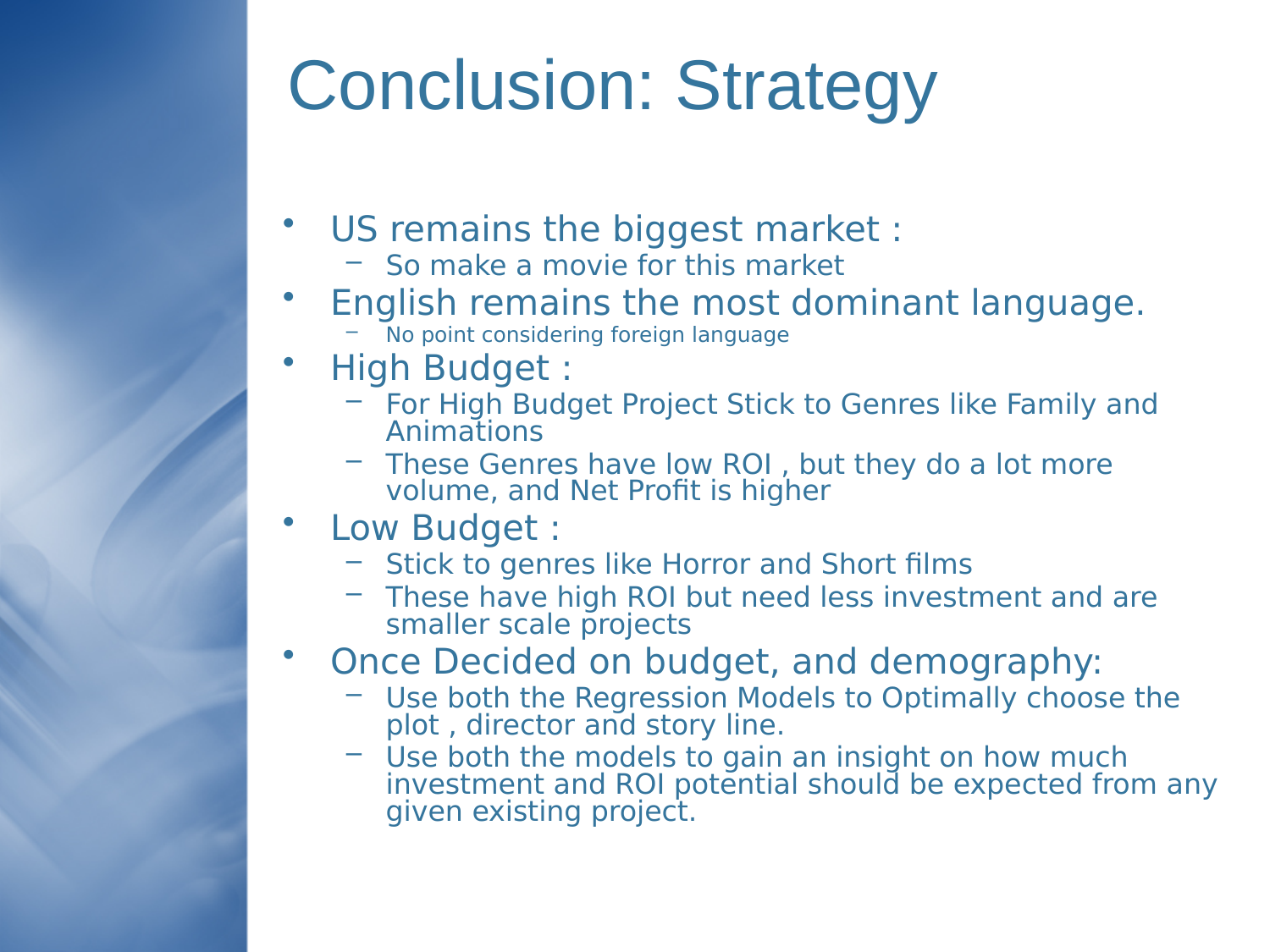

# Conclusion: Strategy

US remains the biggest market :
So make a movie for this market
English remains the most dominant language.
No point considering foreign language
High Budget :
For High Budget Project Stick to Genres like Family and Animations
These Genres have low ROI , but they do a lot more volume, and Net Profit is higher
Low Budget :
Stick to genres like Horror and Short films
These have high ROI but need less investment and are smaller scale projects
Once Decided on budget, and demography:
Use both the Regression Models to Optimally choose the plot , director and story line.
Use both the models to gain an insight on how much investment and ROI potential should be expected from any given existing project.